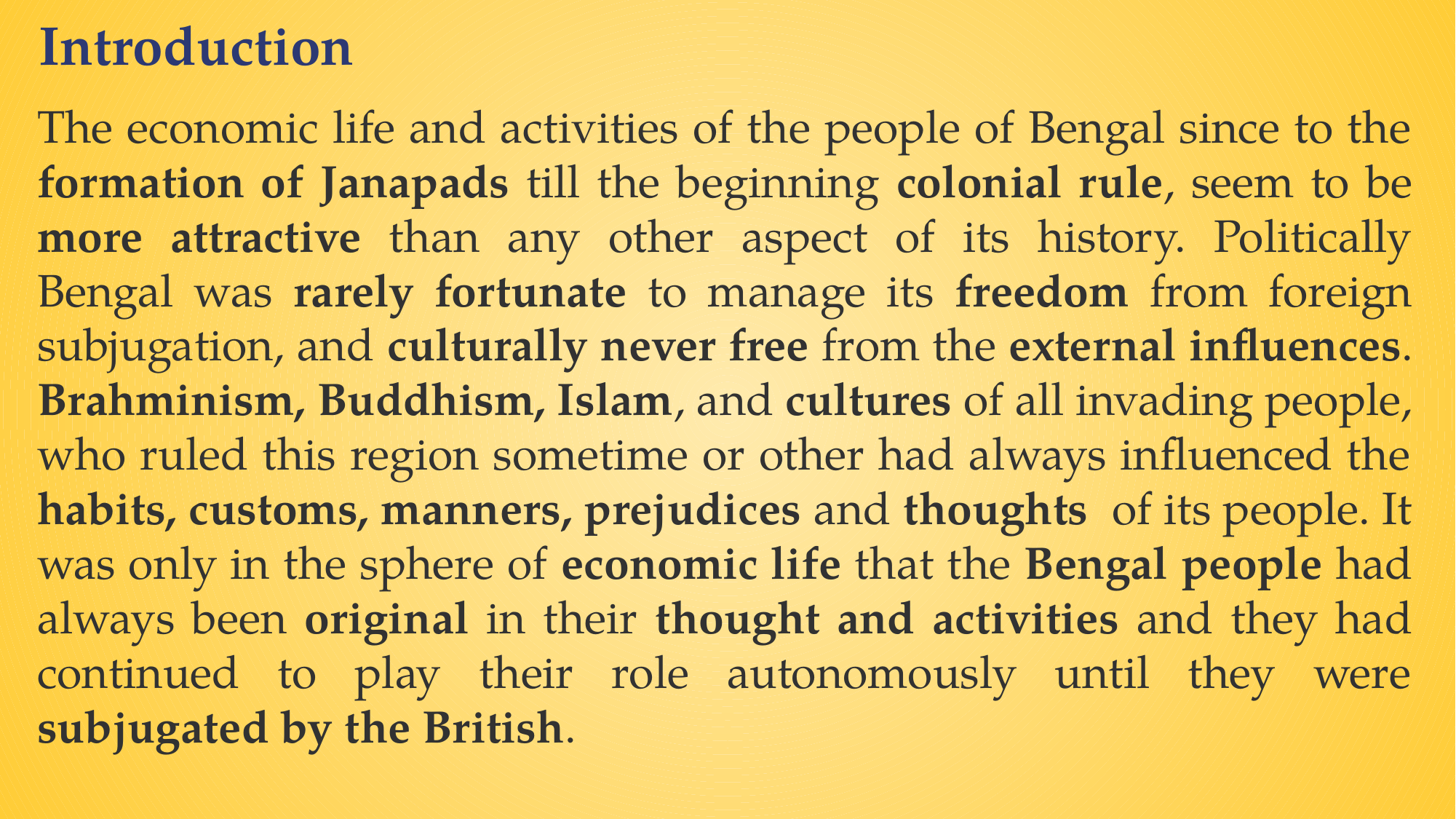

Introduction
The economic life and activities of the people of Bengal since to the formation of Janapads till the beginning colonial rule, seem to be more attractive than any other aspect of its history. Politically Bengal was rarely fortunate to manage its freedom from foreign subjugation, and culturally never free from the external influences. Brahminism, Buddhism, Islam, and cultures of all invading people, who ruled this region sometime or other had always influenced the habits, customs, manners, prejudices and thoughts  of its people. It was only in the sphere of economic life that the Bengal people had always been original in their thought and activities and they had continued to play their role autonomously until they were subjugated by the British.